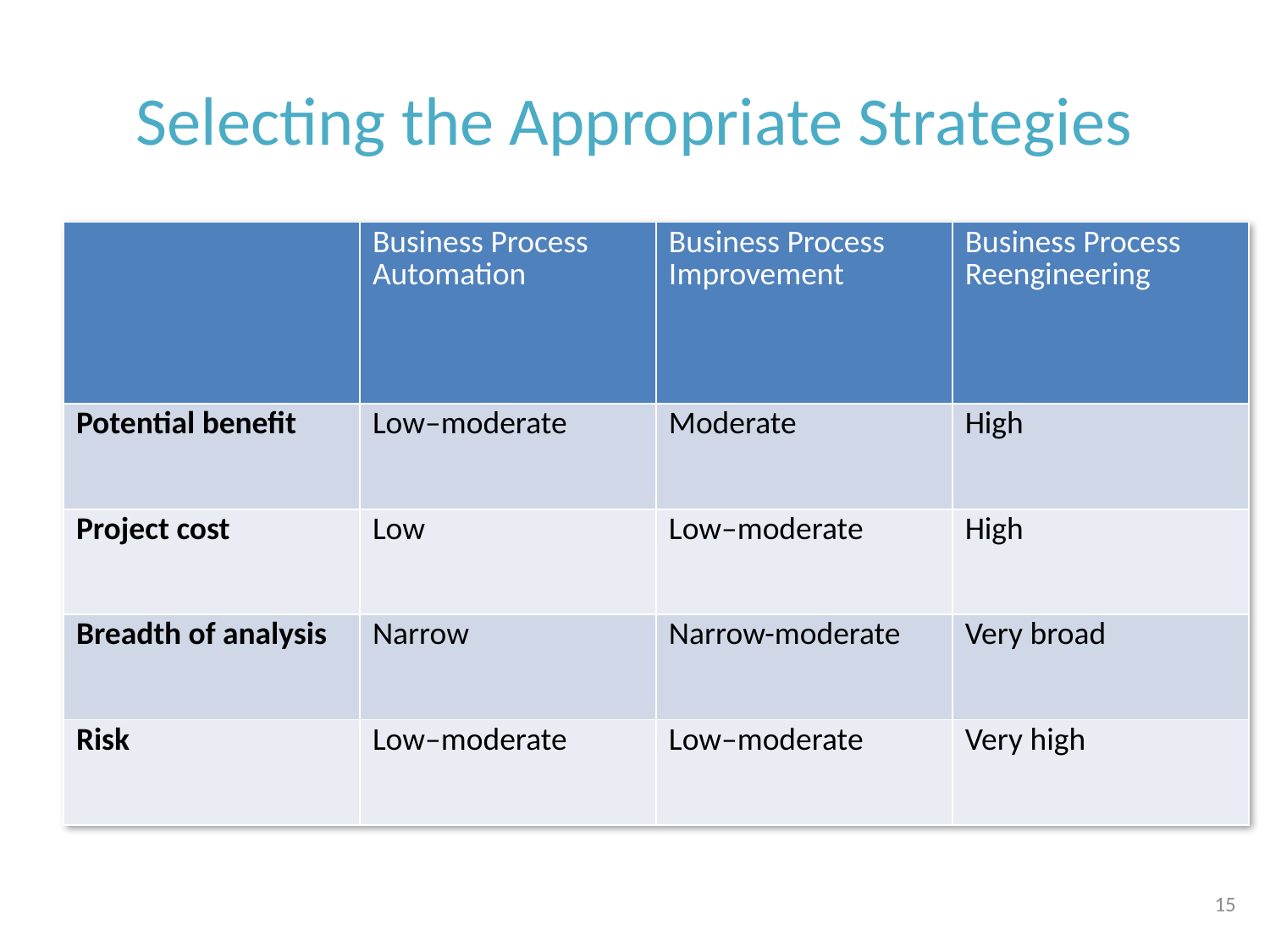

# Selecting the Appropriate Strategies
|  | Business Process Automation | Business Process Improvement | Business Process Reengineering |
| --- | --- | --- | --- |
| Potential benefit | Low–moderate | Moderate | High |
| Project cost | Low | Low–moderate | High |
| Breadth of analysis | Narrow | Narrow-moderate | Very broad |
| Risk | Low–moderate | Low–moderate | Very high |
15